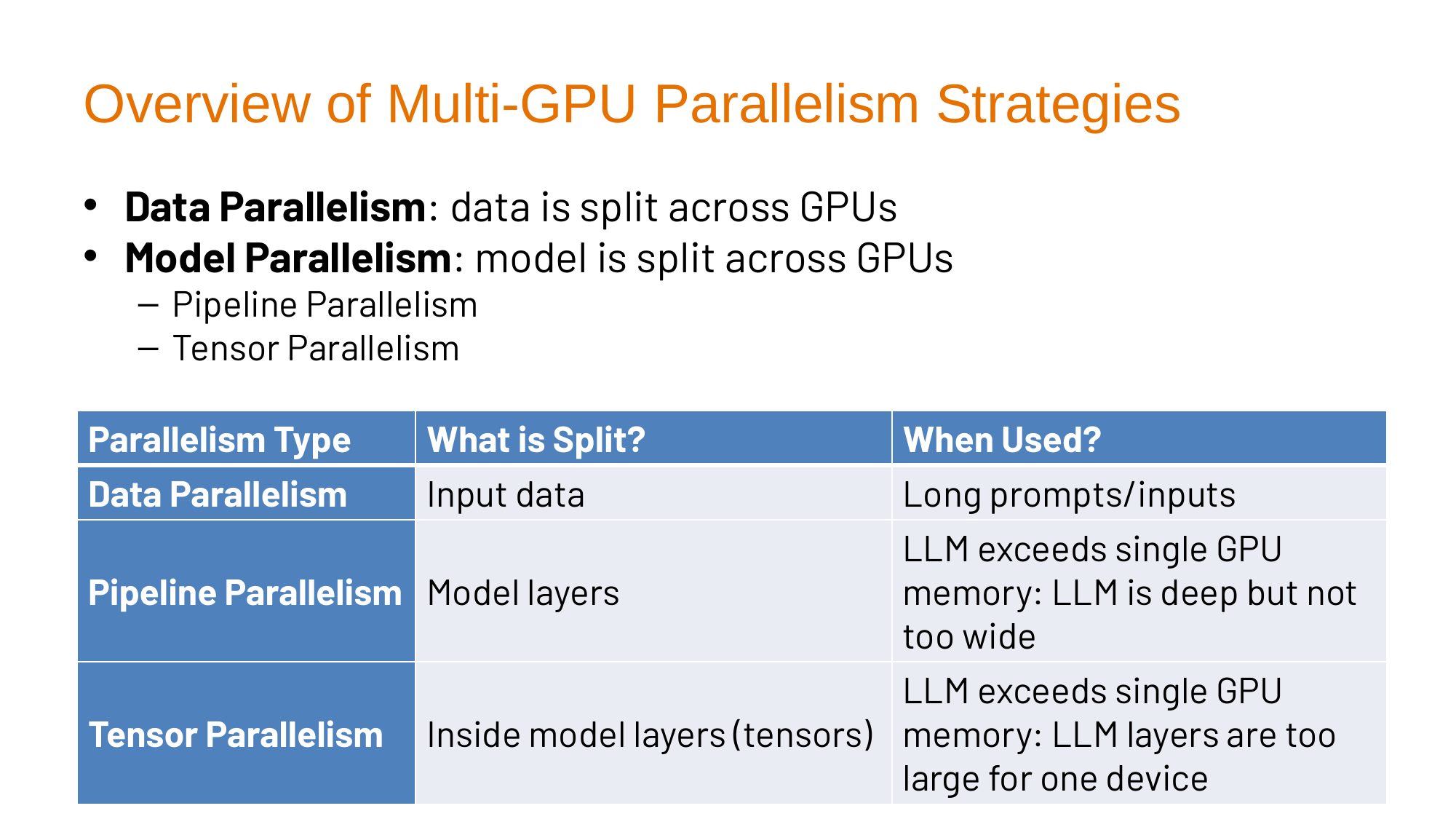

# Overview of Multi-GPU Parallelism Strategies
Data Parallelism: data is split across GPUs
Model Parallelism: model is split across GPUs
Pipeline Parallelism
Tensor Parallelism
| Parallelism Type | What is Split? | When Used? |
| --- | --- | --- |
| Data Parallelism | Input data | Long prompts/inputs |
| Pipeline Parallelism | Model layers | LLM exceeds single GPU memory: LLM is deep but not too wide |
| Tensor Parallelism | Inside model layers (tensors) | LLM exceeds single GPU memory: LLM layers are too large for one device |